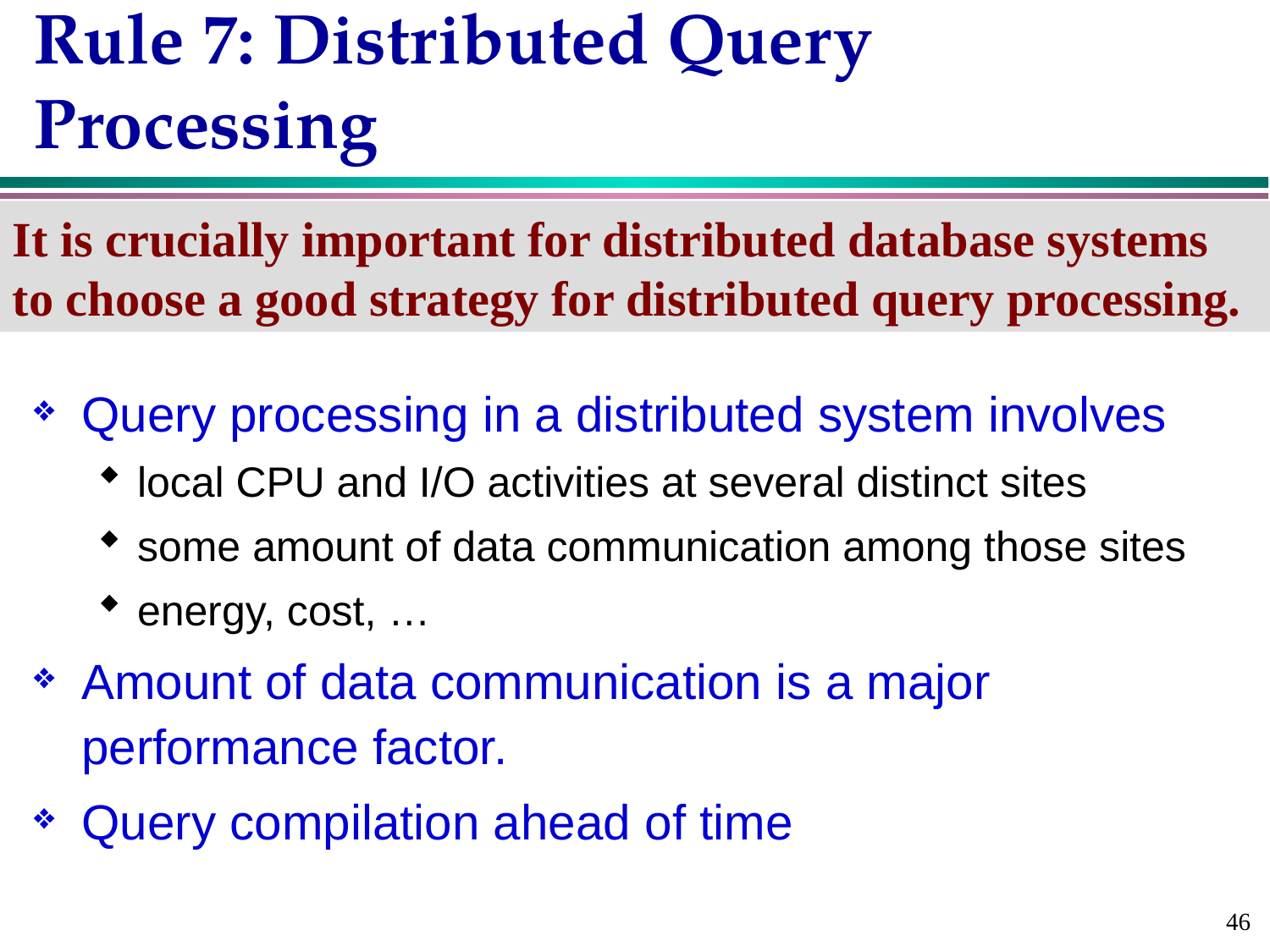

# Rule 7: Distributed Query Processing
It is crucially important for distributed database systems to choose a good strategy for distributed query processing.
Query processing in a distributed system involves
local CPU and I/O activities at several distinct sites
some amount of data communication among those sites
energy, cost, …
Amount of data communication is a major performance factor.
Query compilation ahead of time
46